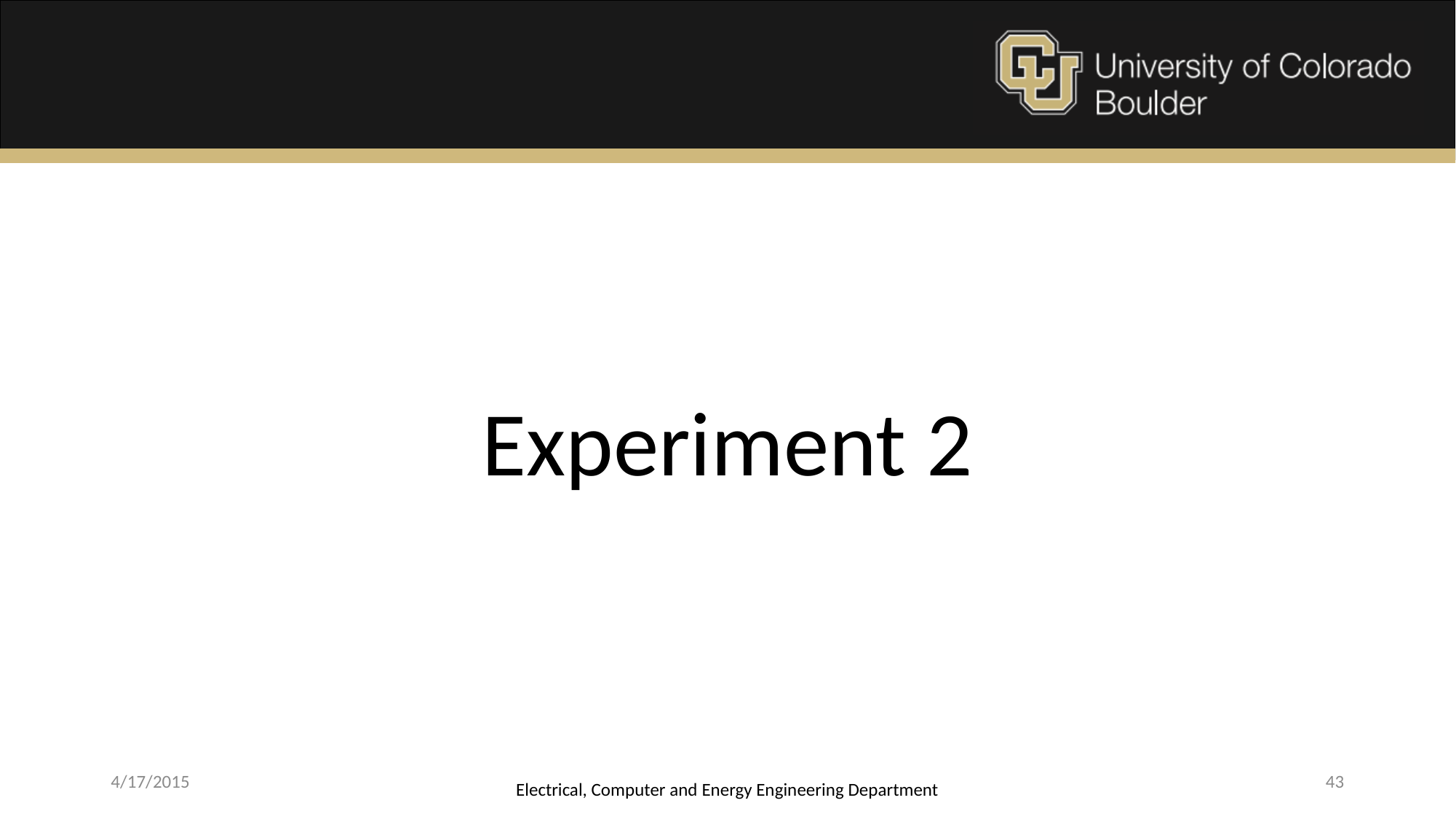

# Experiment 2
4/17/2015
Electrical, Computer and Energy Engineering Department
43